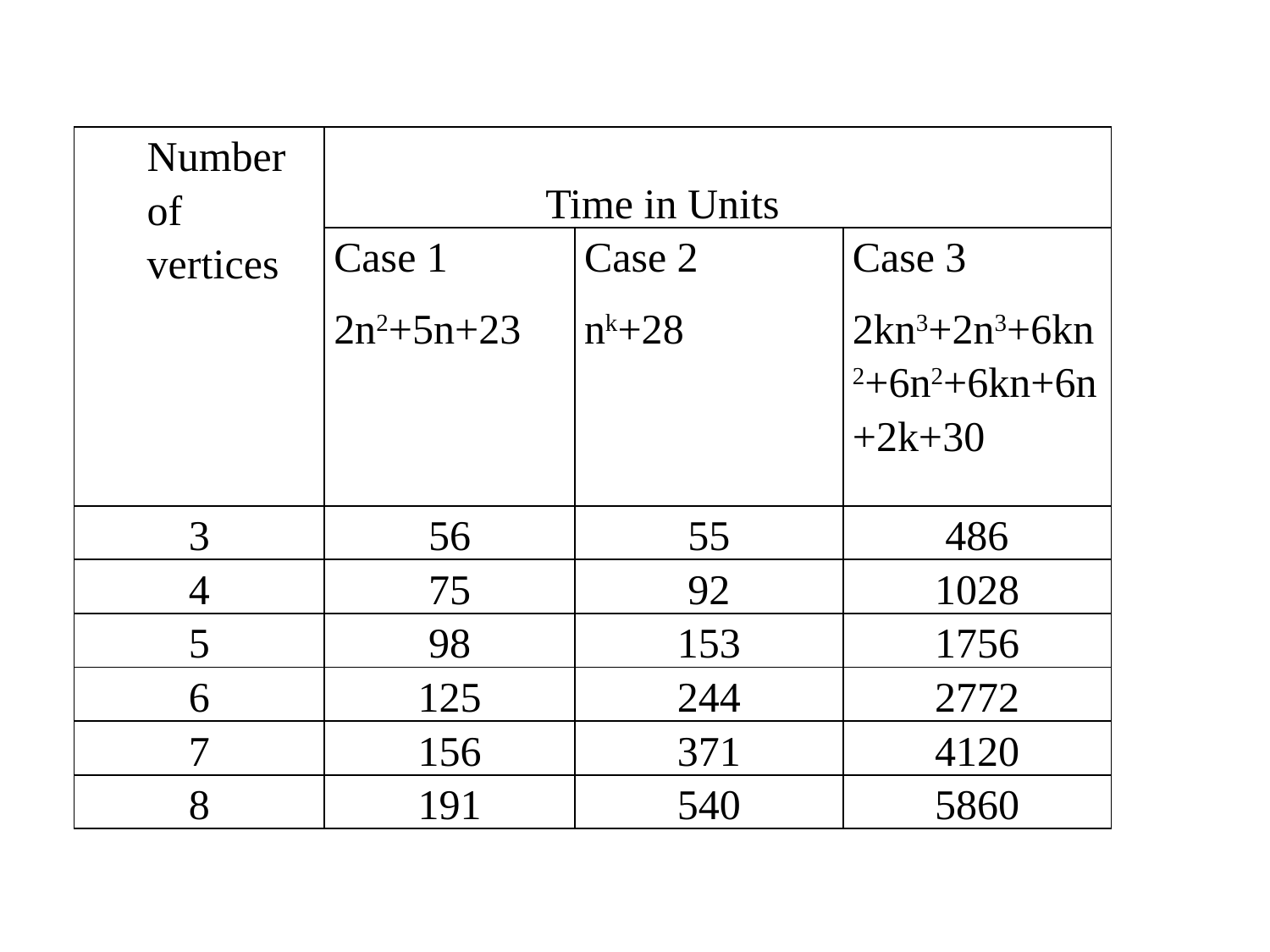

| Number of vertices | Time in Units |  |  |
| --- | --- | --- | --- |
|  | Case 1 2n2+5n+23 | Case 2 nk+28 | Case 3 2kn3+2n3+6kn2+6n2+6kn+6n+2k+30 |
| 3 | 56 | 55 | 486 |
| 4 | 75 | 92 | 1028 |
| 5 | 98 | 153 | 1756 |
| 6 | 125 | 244 | 2772 |
| 7 | 156 | 371 | 4120 |
| 8 | 191 | 540 | 5860 |